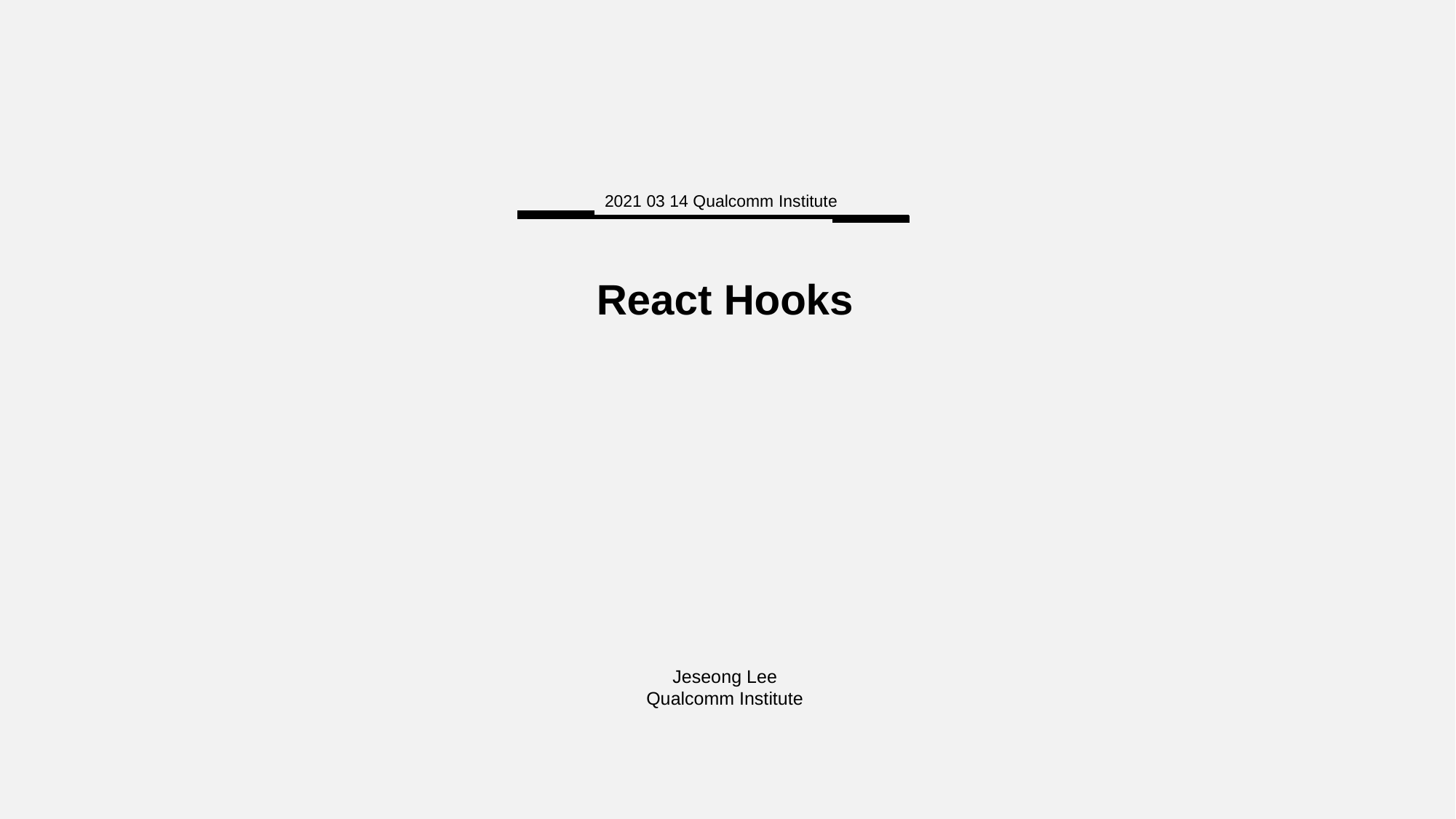

2021 03 14 Qualcomm Institute

React Hooks
Jeseong Lee
Qualcomm Institute